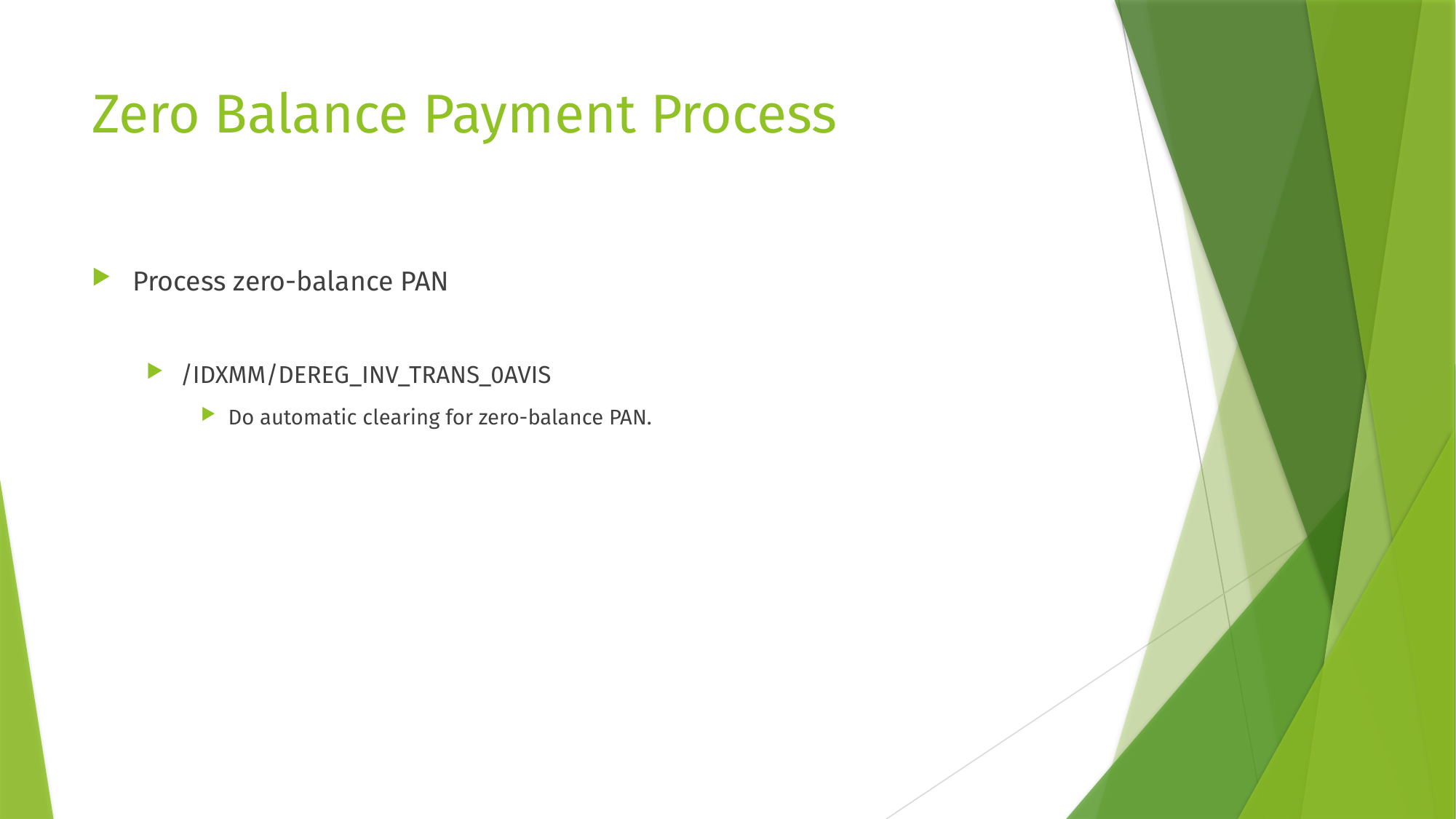

# Zero Balance Payment Process
Process zero-balance PAN

/IDXMM/DEREG_INV_TRANS_0AVIS
Do automatic clearing for zero-balance PAN.